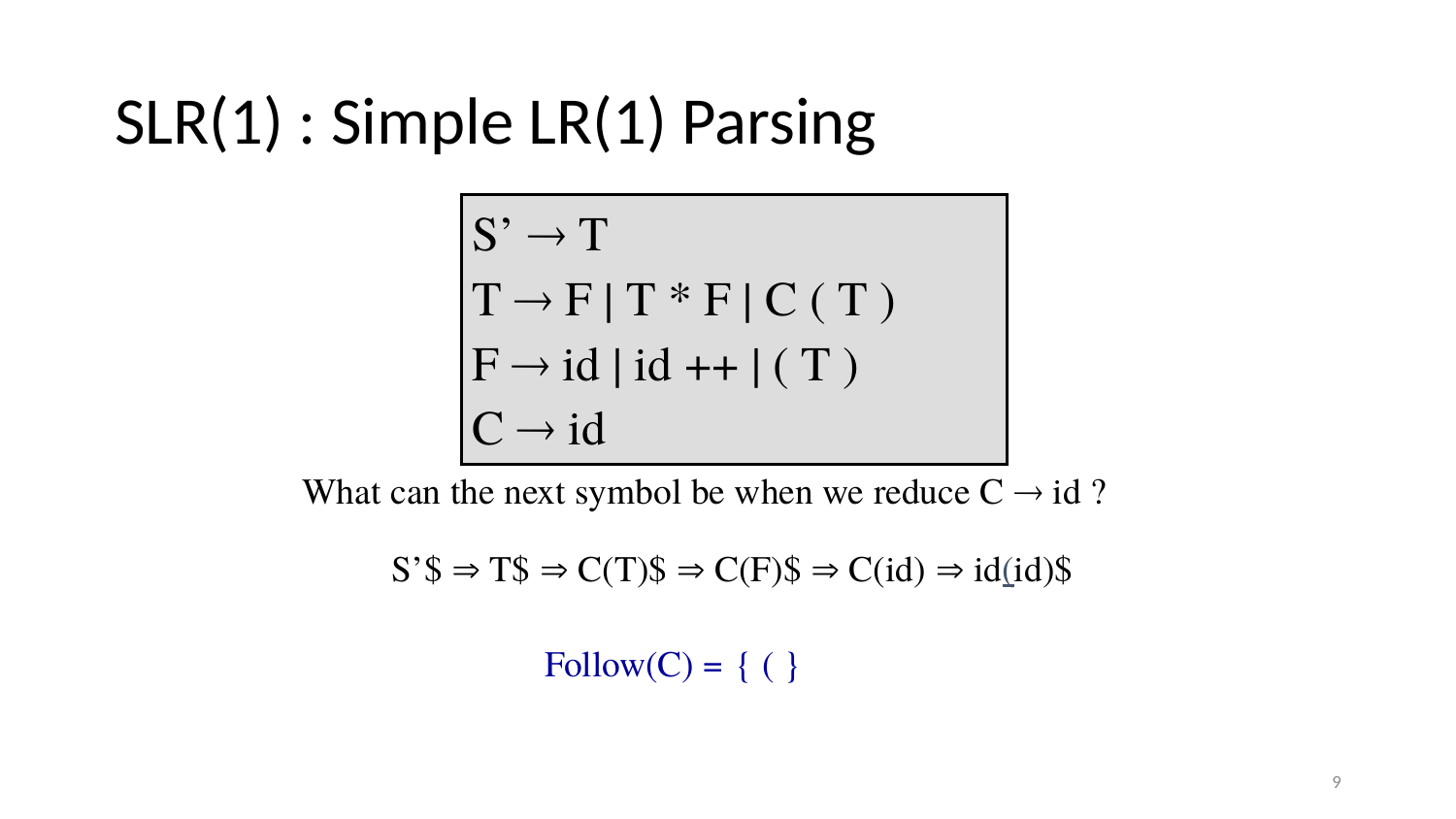

# SLR(1) : Simple LR(1) Parsing
| S’ → T T → F | T \* F | C ( T ) F → id | id ++ | ( T ) C → id |
| --- |
What can the next symbol be when we reduce C → id ?
S’$ ⇒ T$ ⇒ C(T)$ ⇒ C(F)$ ⇒ C(id) ⇒ id(id)$
Follow(C) = ?
{ ( }
9